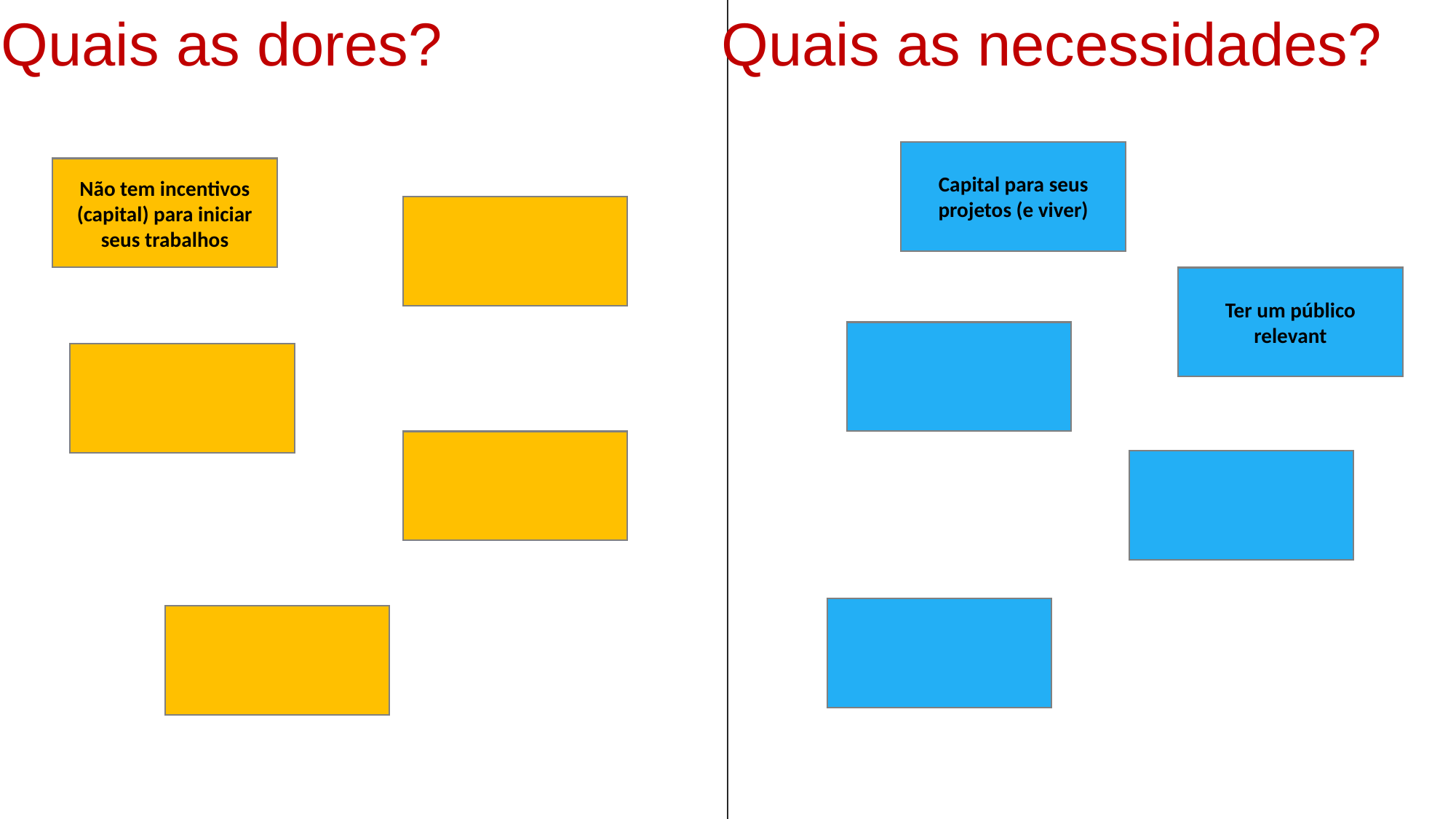

Quais as dores?
Quais as necessidades?
Capital para seus projetos (e viver)
Não tem incentivos (capital) para iniciar seus trabalhos

Ter um público relevant